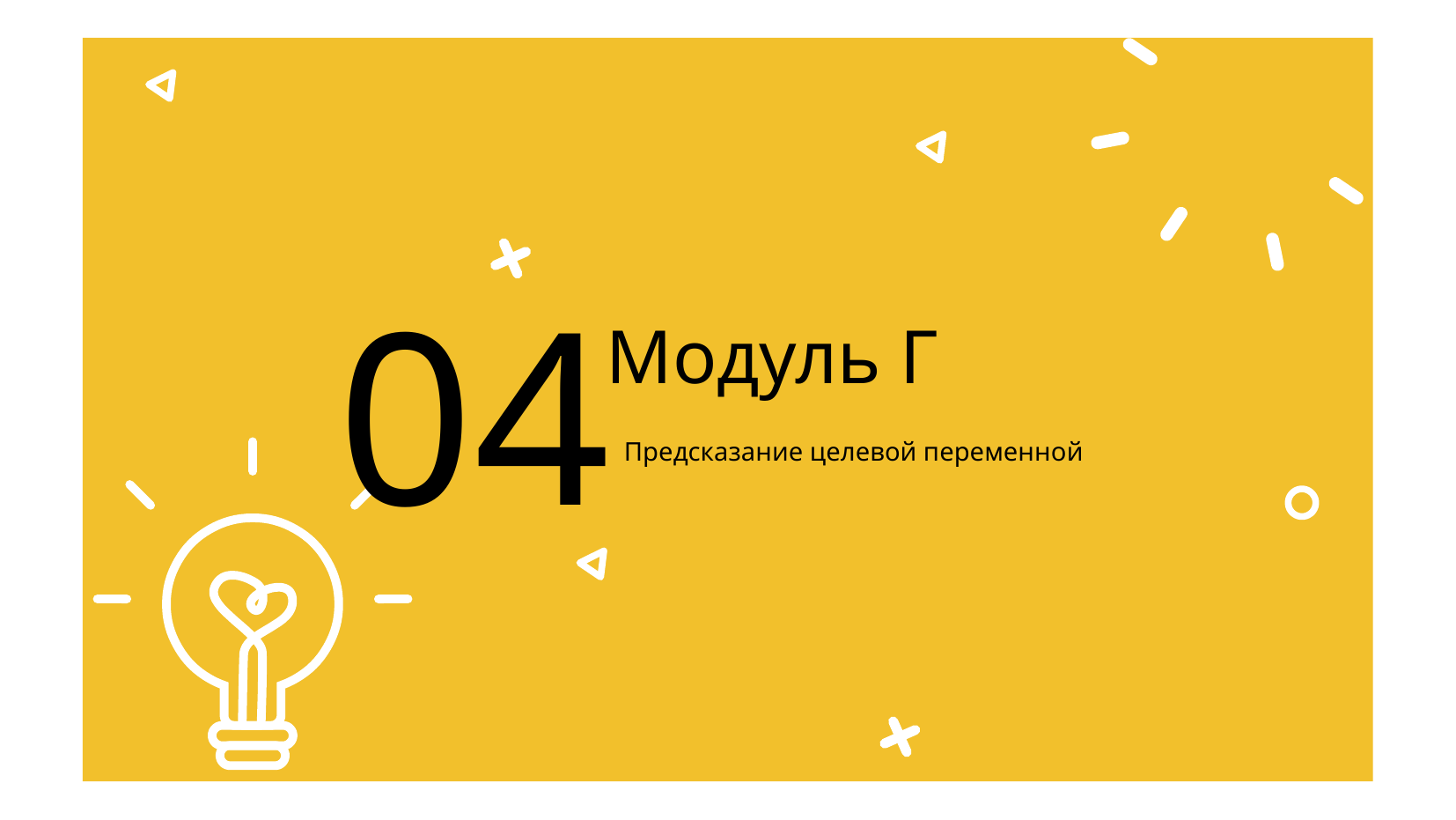

04
# Модуль Г
Предсказание целевой переменной